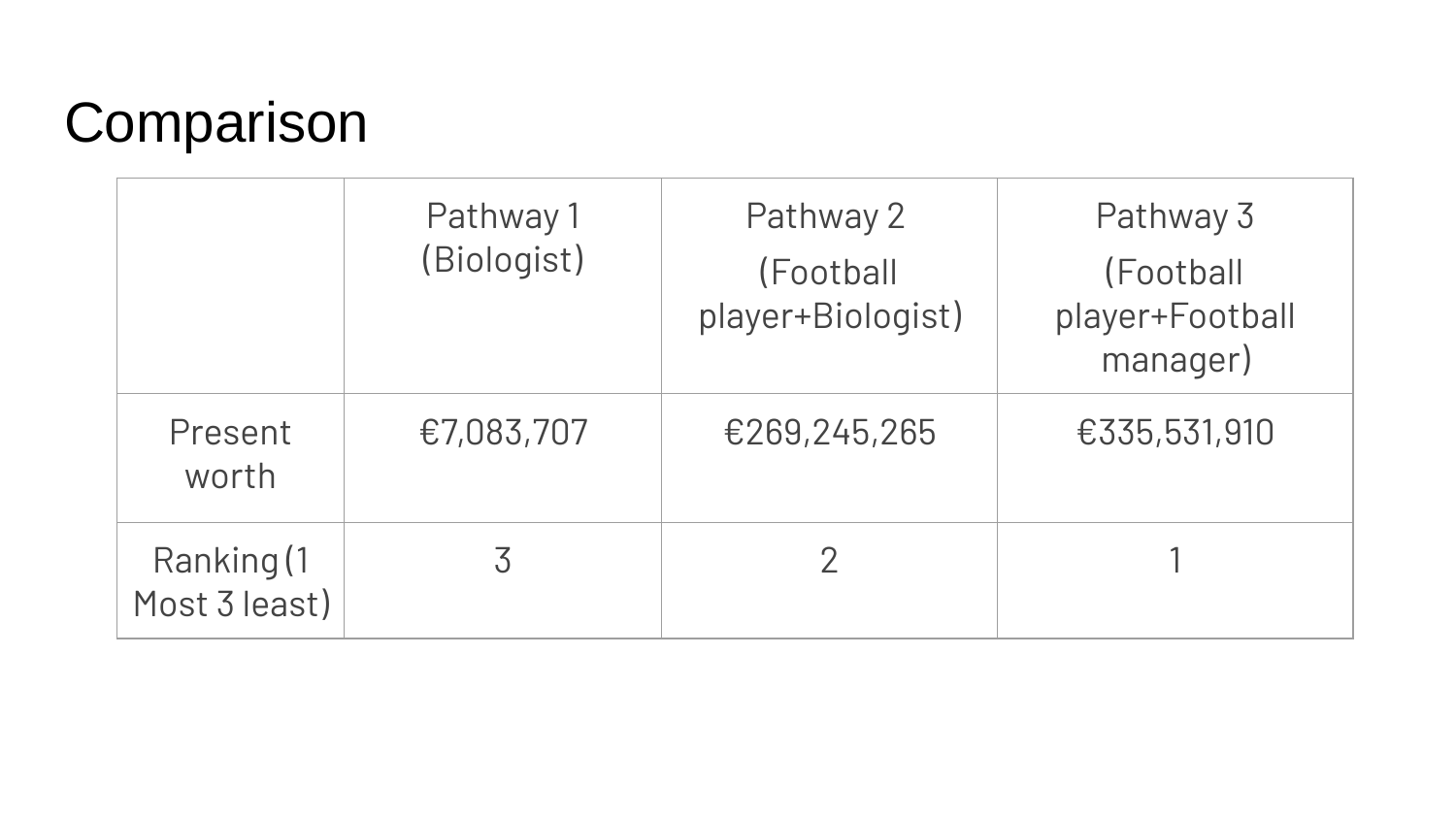

# Comparison
|  | Pathway 1 (Biologist) | Pathway 2 (Football player+Biologist) | Pathway 3 (Football player+Football manager) |
| --- | --- | --- | --- |
| Present worth | €7,083,707 | €269,245,265 | €335,531,910 |
| Ranking (1 Most 3 least) | 3 | 2 | 1 |